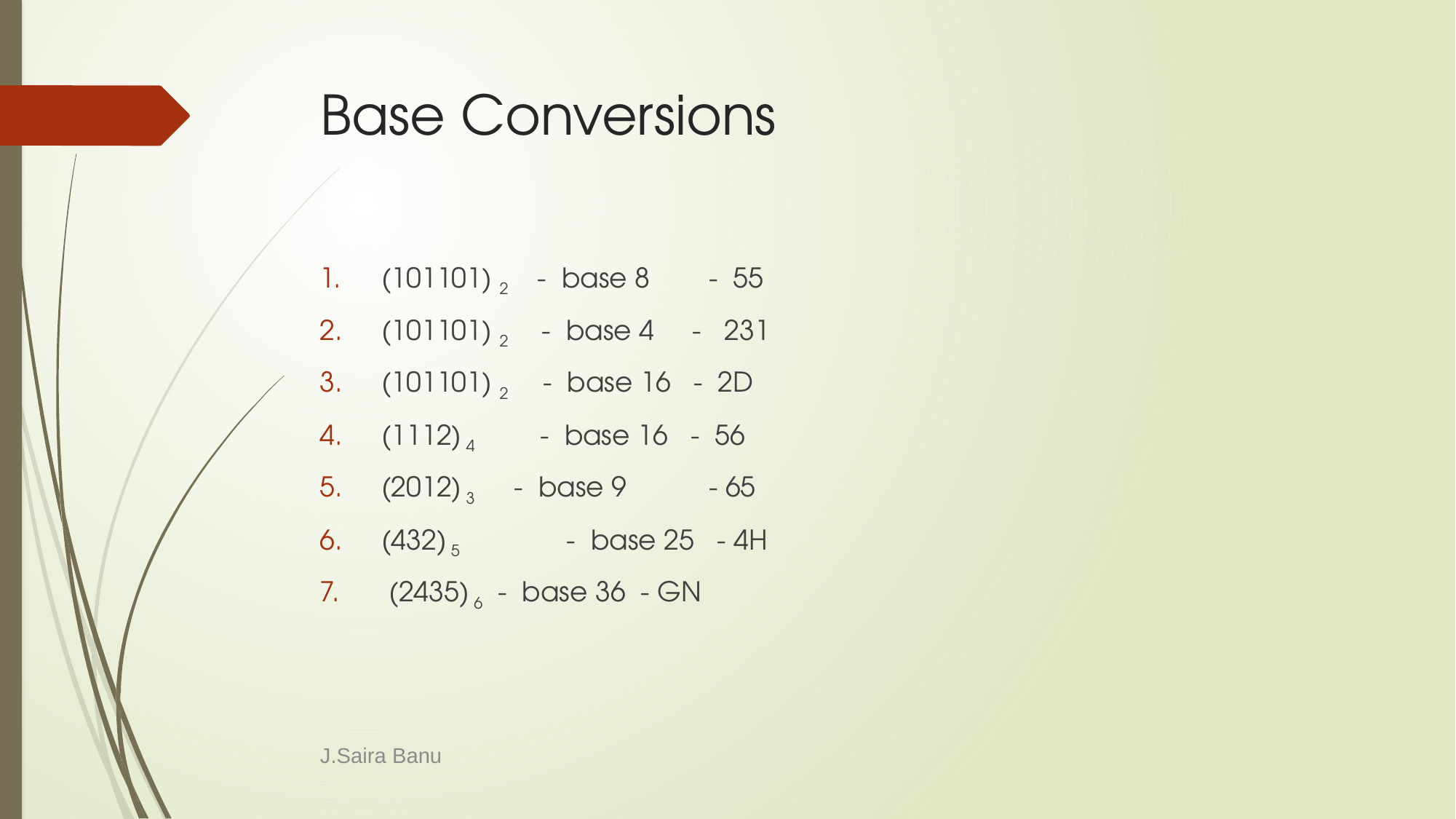

# Base Conversions
(101101) 2      -  base 8	-  55
(101101) 2       -  base 4     -   231
(101101) 2        -  base 16   -  2D
(1112) 4               -  base 16   -  56
(2012) 3	    -  base 9	- 65
(432) 5	          -  base 25   - 4H
 (2435) 6	 -  base 36  - GN

J.Saira Banu